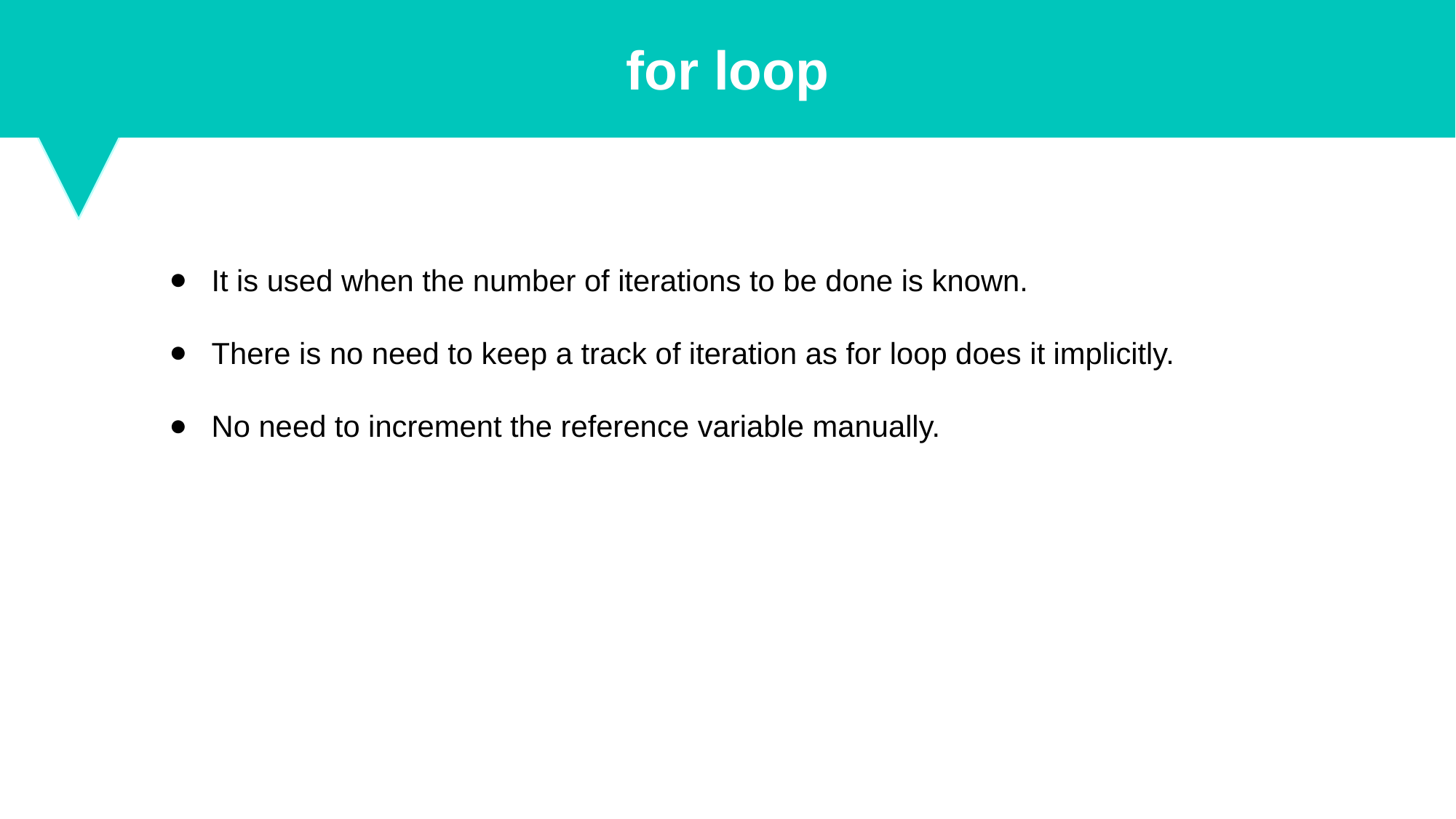

for loop

It is used when the number of iterations to be done is known.
There is no need to keep a track of iteration as for loop does it implicitly.
No need to increment the reference variable manually.